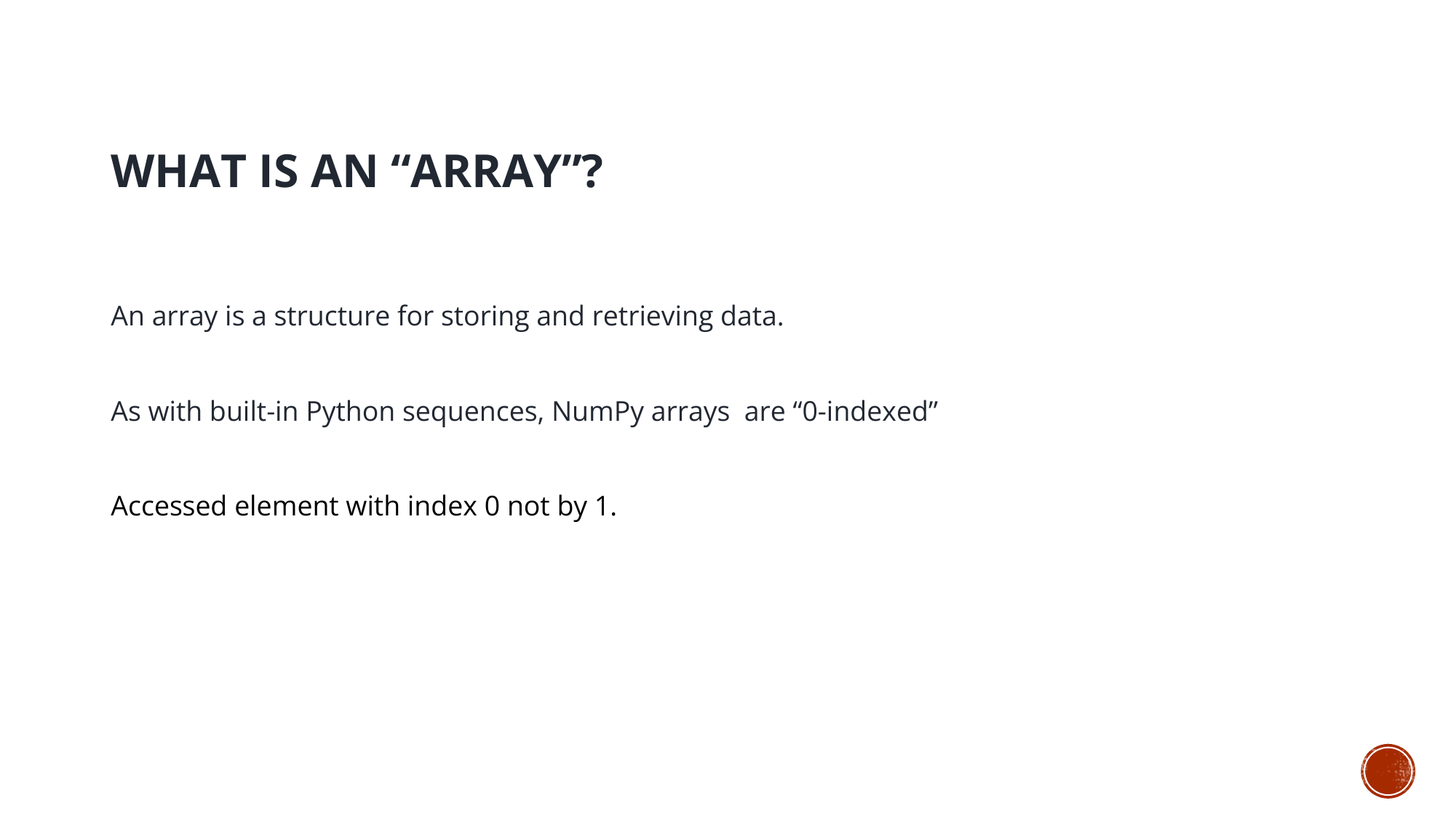

# What is an “array”?
An array is a structure for storing and retrieving data.

As with built-in Python sequences, NumPy arrays  are “0-indexed”

Accessed element with index 0 not by 1.